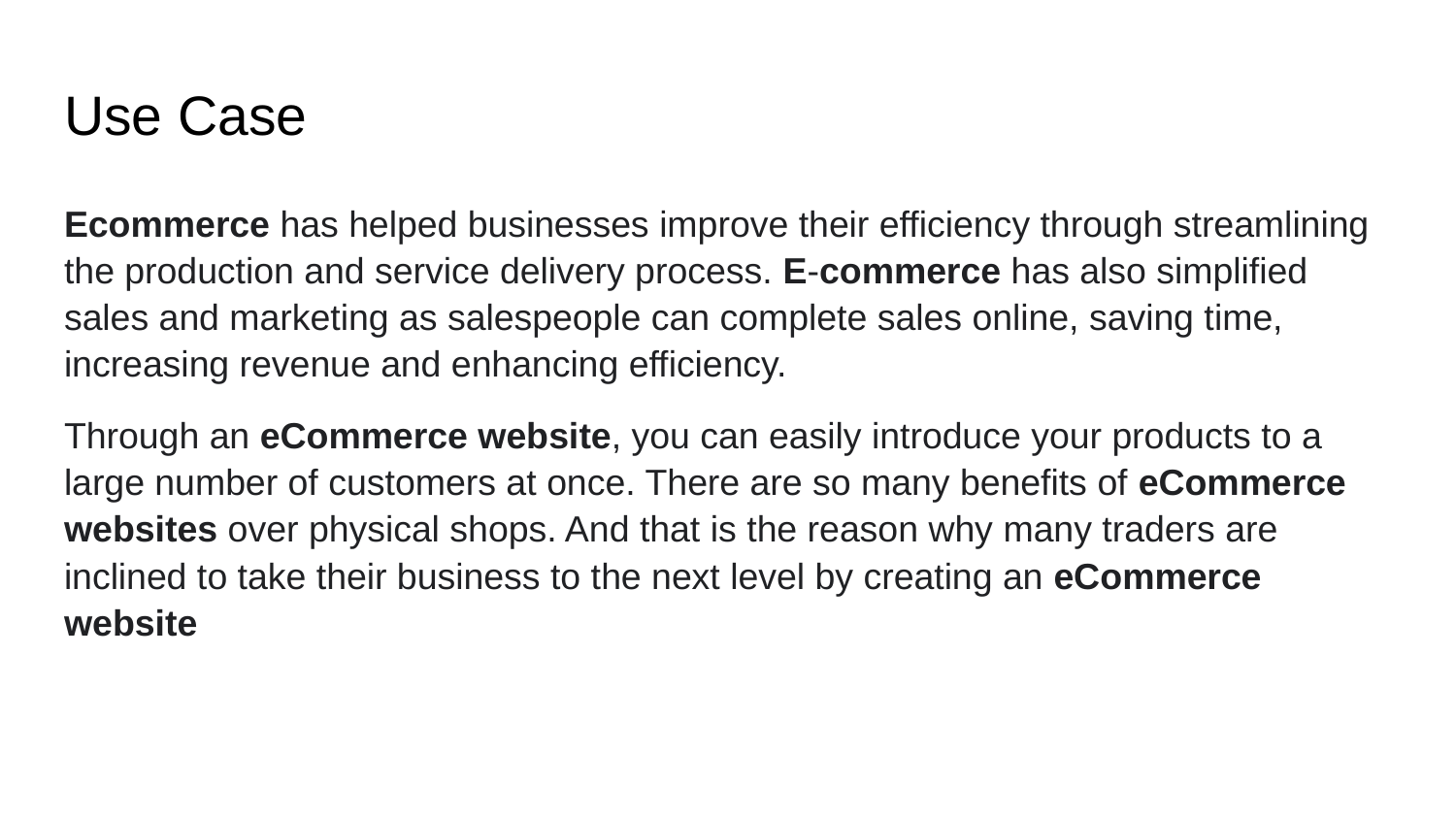

# Use Case
Ecommerce has helped businesses improve their efficiency through streamlining the production and service delivery process. E-commerce has also simplified sales and marketing as salespeople can complete sales online, saving time, increasing revenue and enhancing efficiency.
Through an eCommerce website, you can easily introduce your products to a large number of customers at once. There are so many benefits of eCommerce websites over physical shops. And that is the reason why many traders are inclined to take their business to the next level by creating an eCommerce website